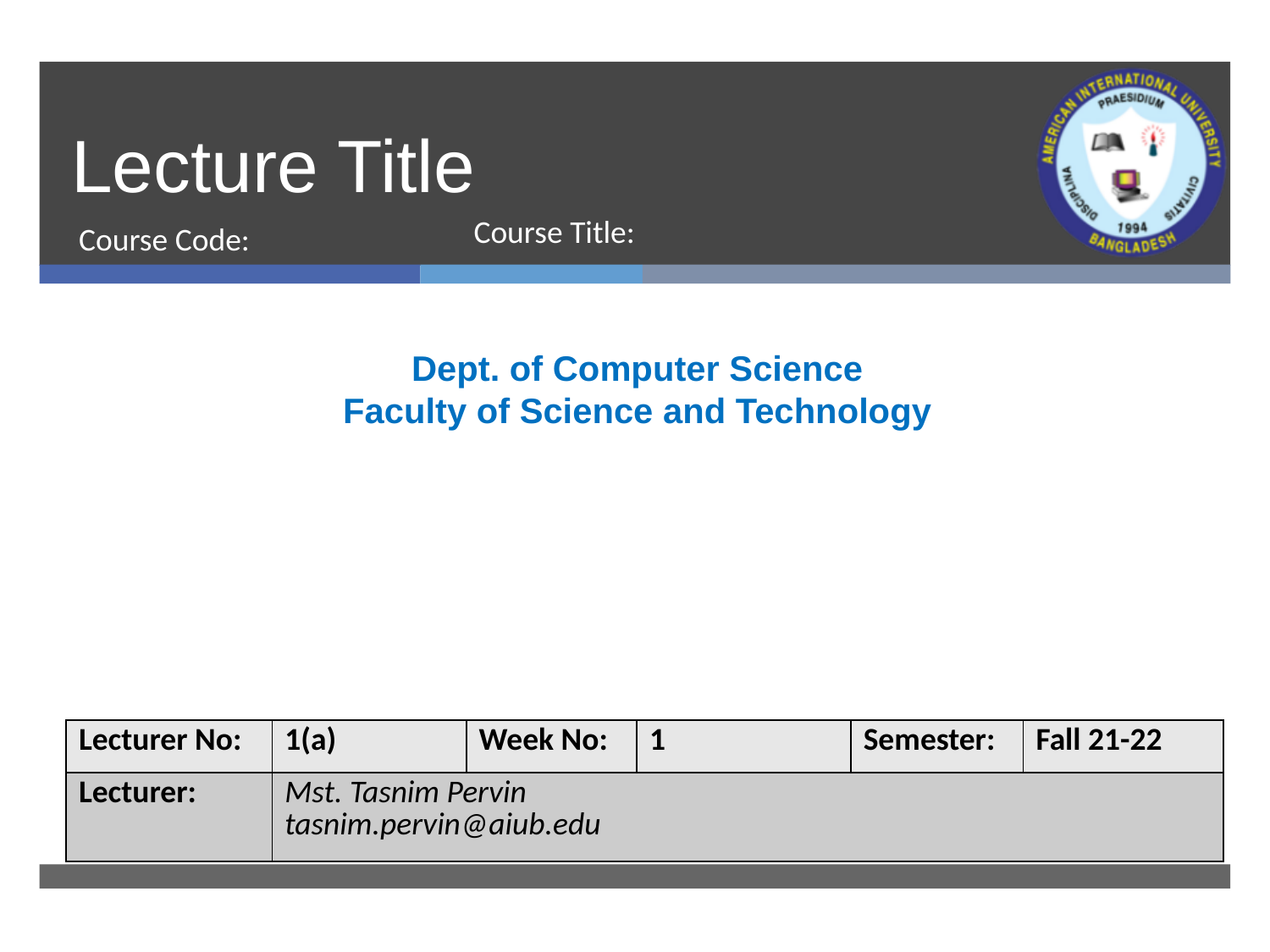

# Lecture Title
Course Code:
Course Title:
Dept. of Computer Science
Faculty of Science and Technology
| Lecturer No: | 1(a) | Week No: | 1 | Semester: | Fall 21-22 |
| --- | --- | --- | --- | --- | --- |
| Lecturer: | Mst. Tasnim Pervin tasnim.pervin@aiub.edu |  |  |  |  |